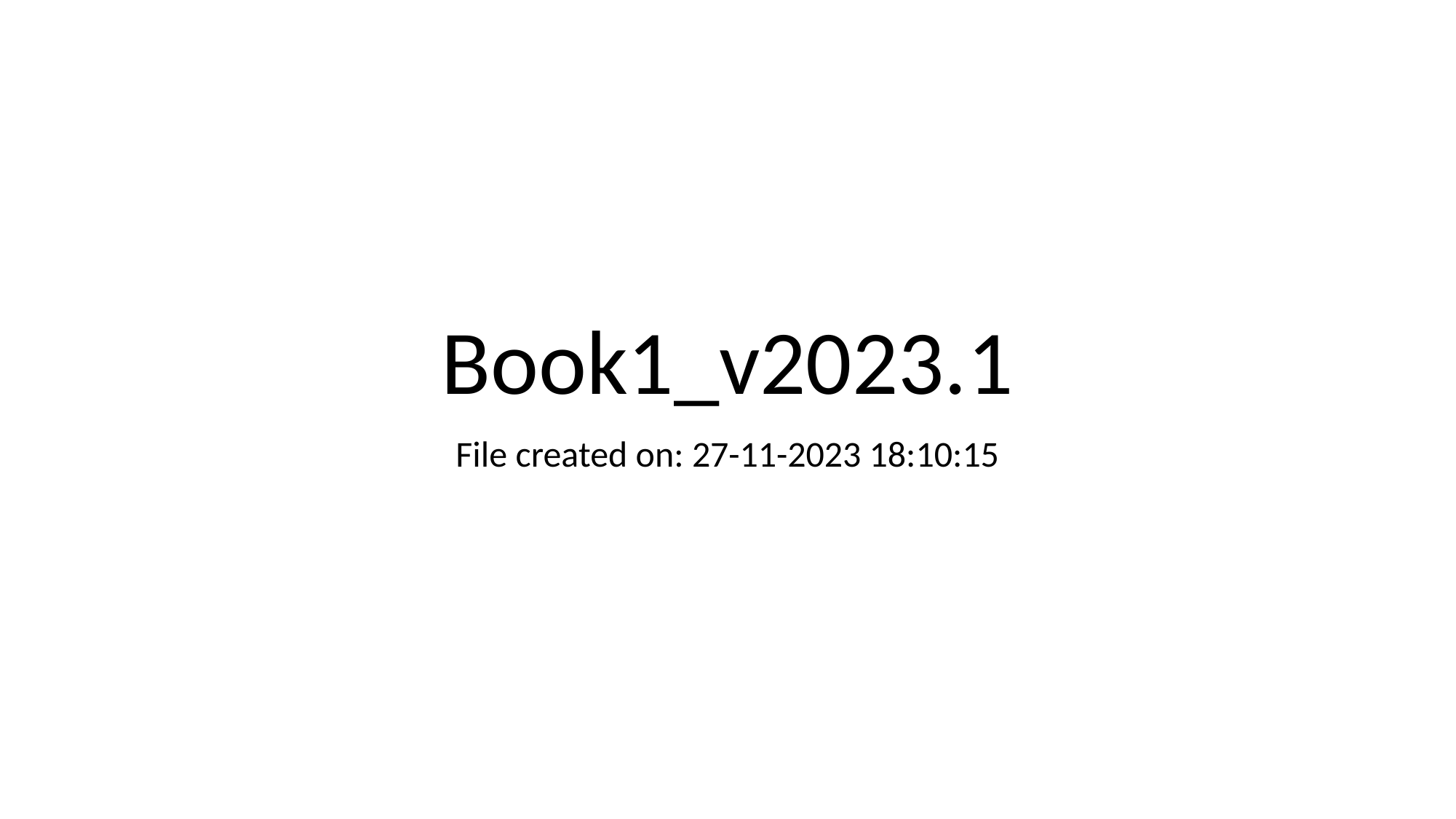

# Book1_v2023.1
File created on: 27-11-2023 18:10:15